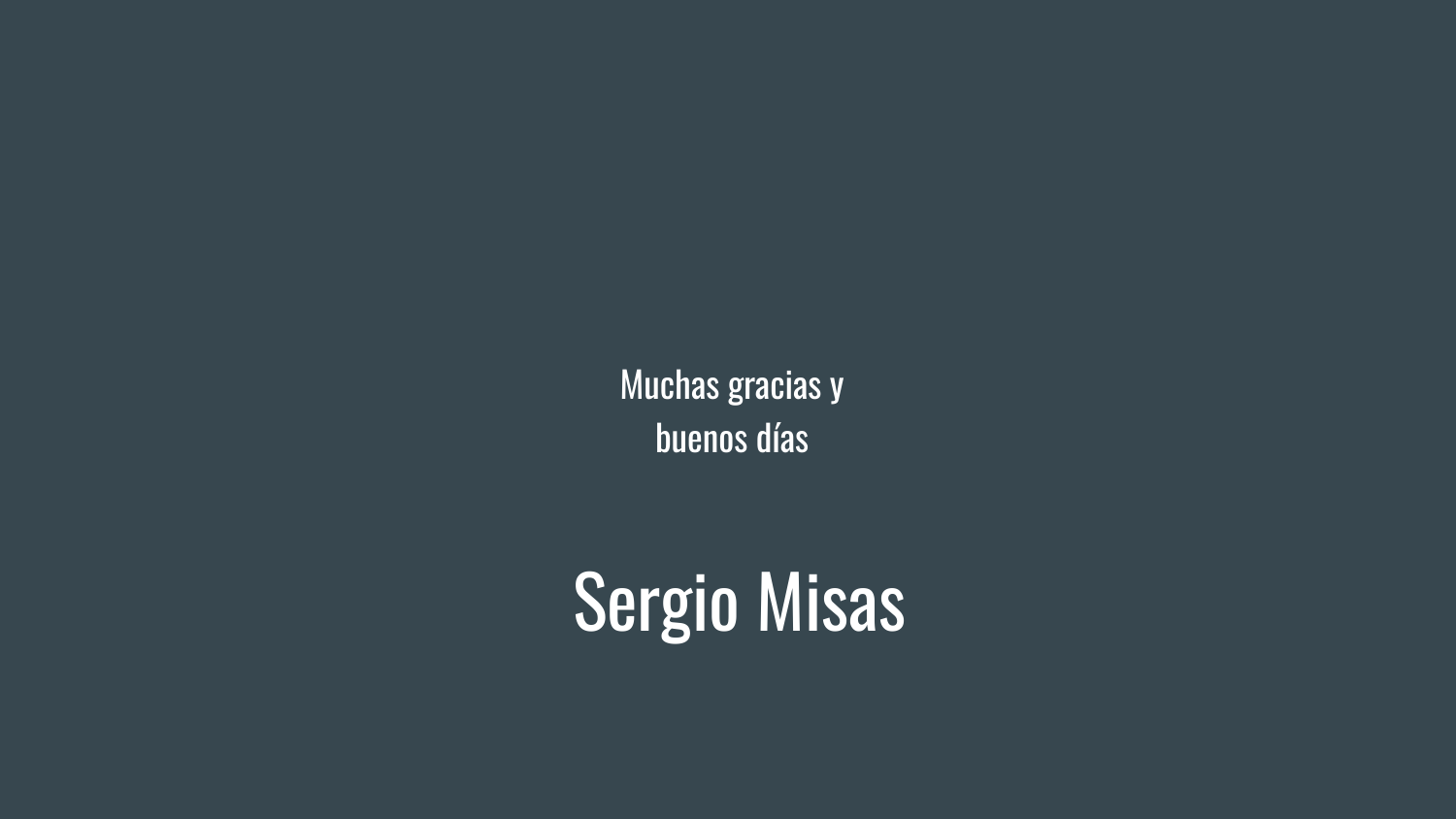

# Muchas gracias y
buenos días
Sergio Misas